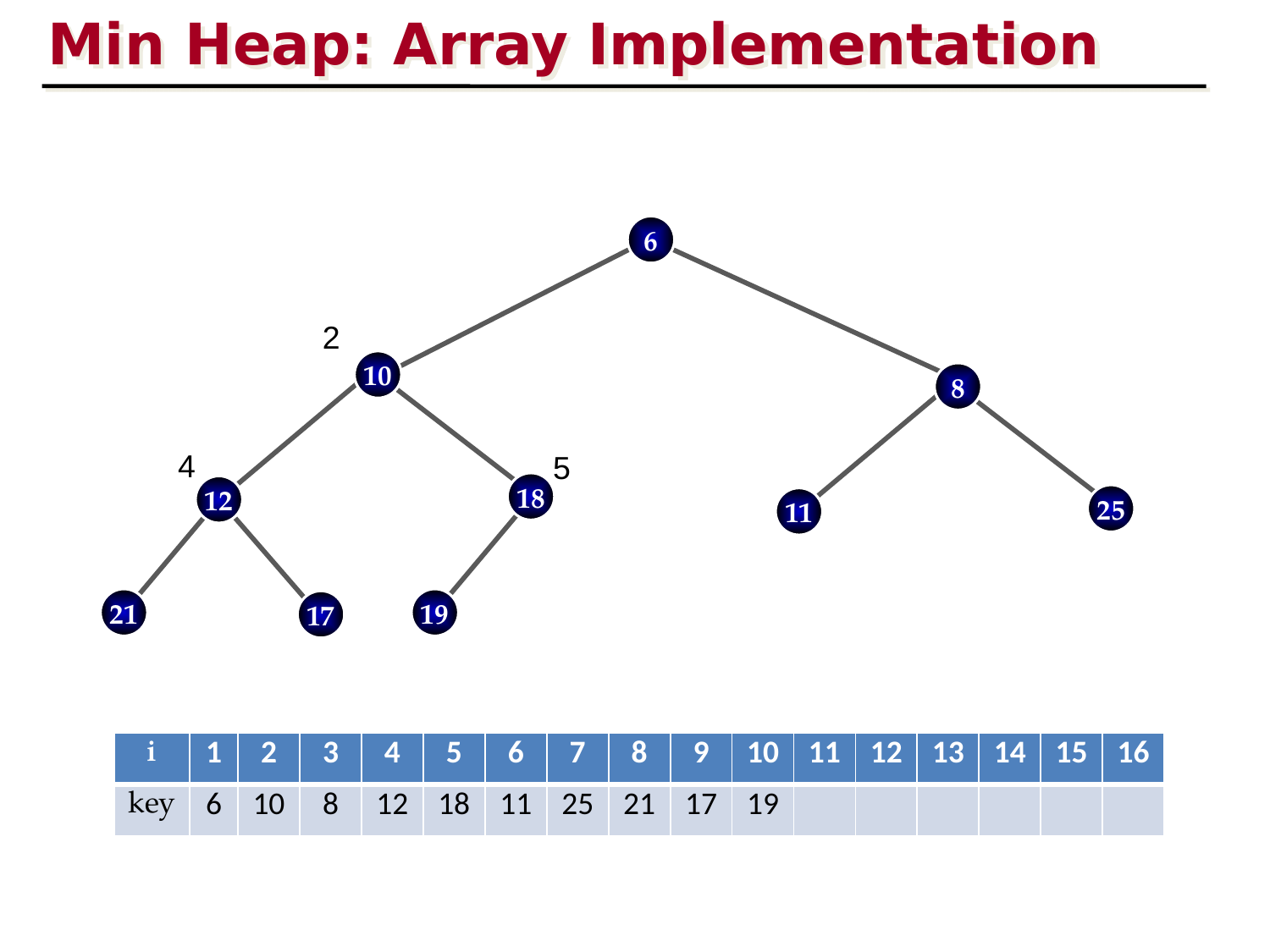

Min Heap: Array Implementation

6
2
10
8
4
5
18
12
25
11
21
19
17
| i | 1 | 2 | 3 | 4 | 5 | 6 | 7 | 8 | 9 | 10 | 11 | 12 | 13 | 14 | 15 | 16 |
| --- | --- | --- | --- | --- | --- | --- | --- | --- | --- | --- | --- | --- | --- | --- | --- | --- |
| key | 6 | 10 | 8 | 12 | 18 | 11 | 25 | 21 | 17 | 19 |  |  |  |  |  |  |